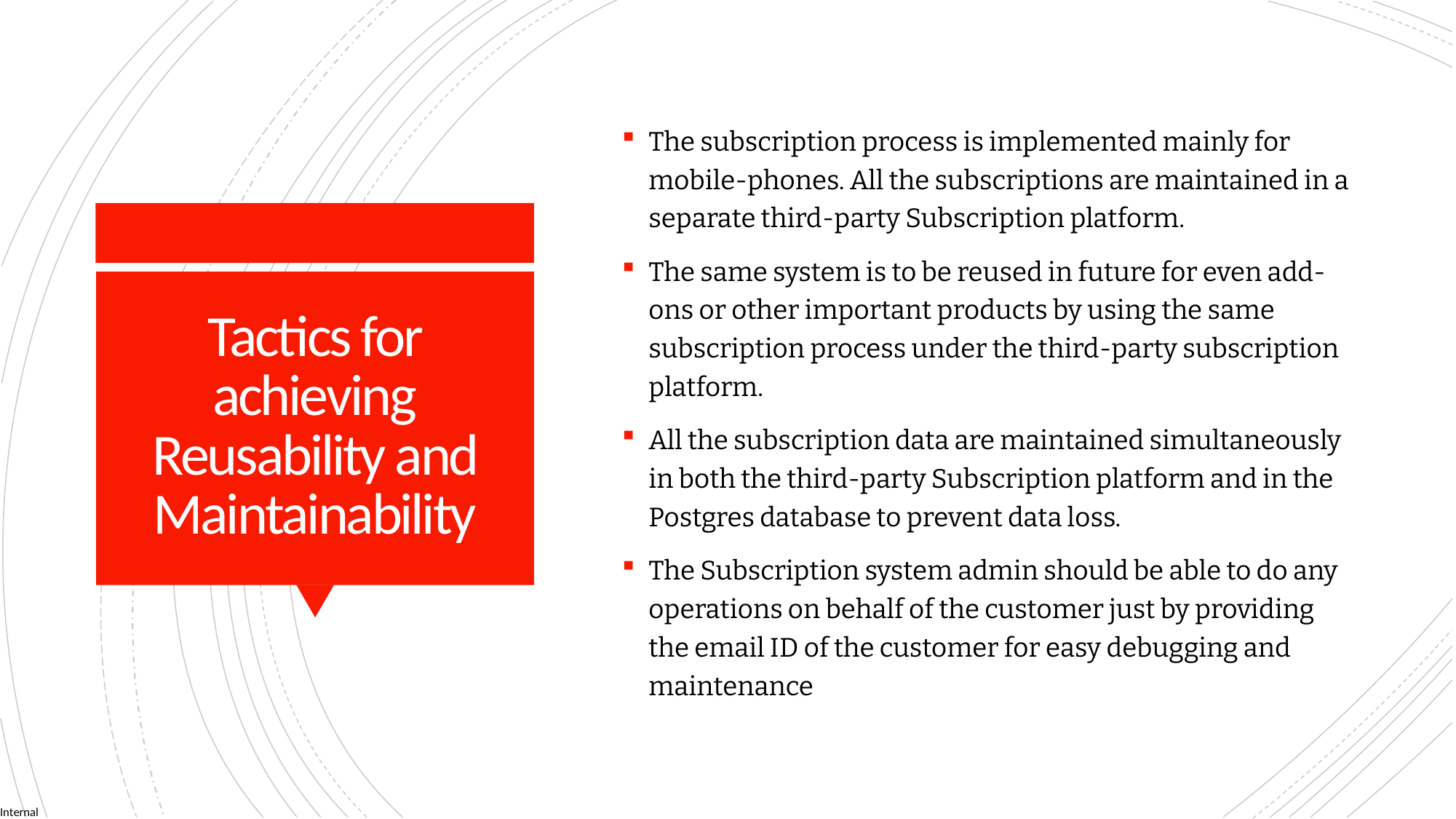

The subscription process is implemented mainly for mobile-phones. All the subscriptions are maintained in a separate third-party Subscription platform.
The same system is to be reused in future for even add-ons or other important products by using the same subscription process under the third-party subscription platform.
All the subscription data are maintained simultaneously in both the third-party Subscription platform and in the Postgres database to prevent data loss.
The Subscription system admin should be able to do any operations on behalf of the customer just by providing the email ID of the customer for easy debugging and maintenance
# Tactics for achieving Reusability and Maintainability